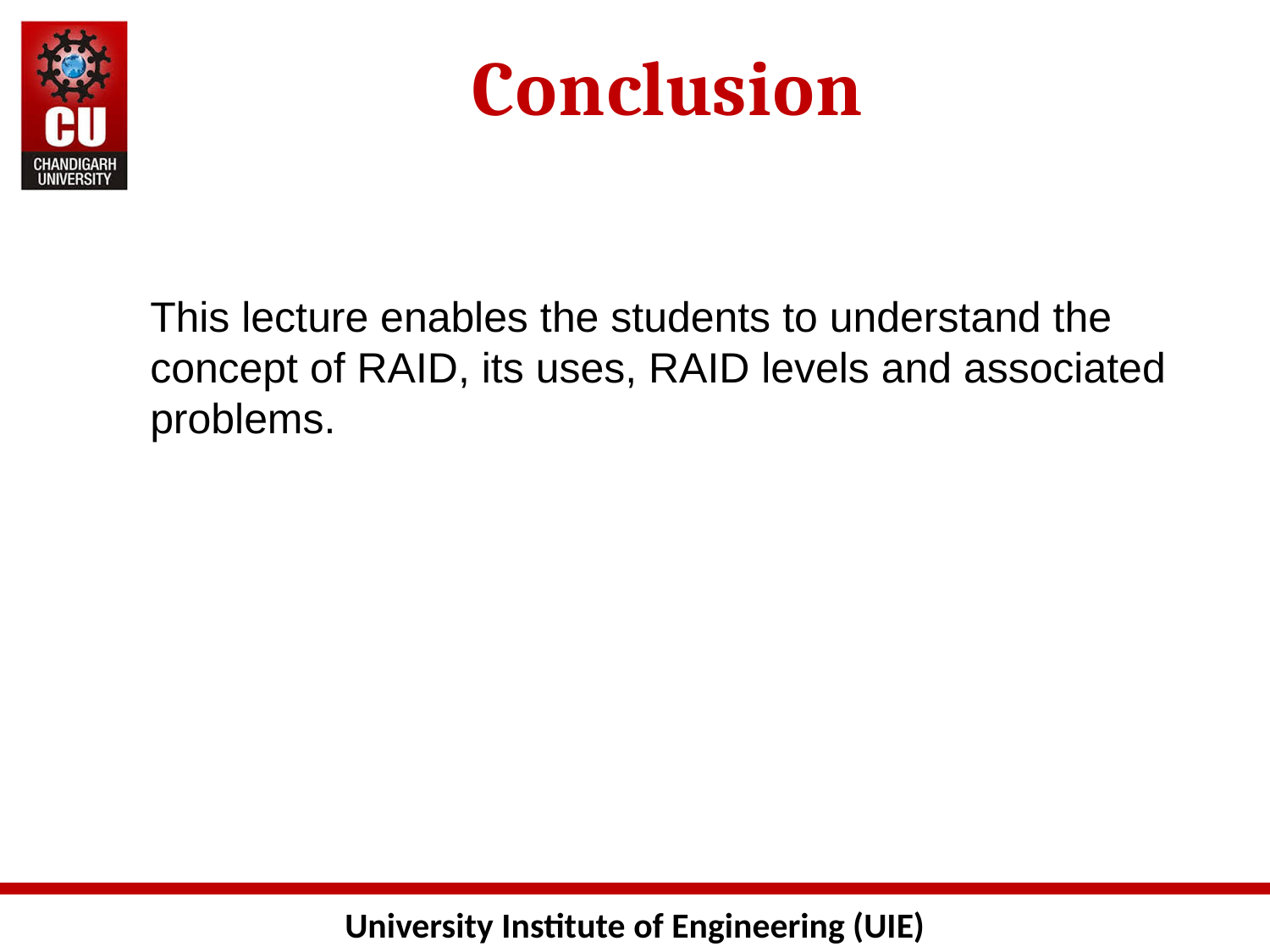

# Conclusion

This lecture enables the students to understand the concept of RAID, its uses, RAID levels and associated problems.